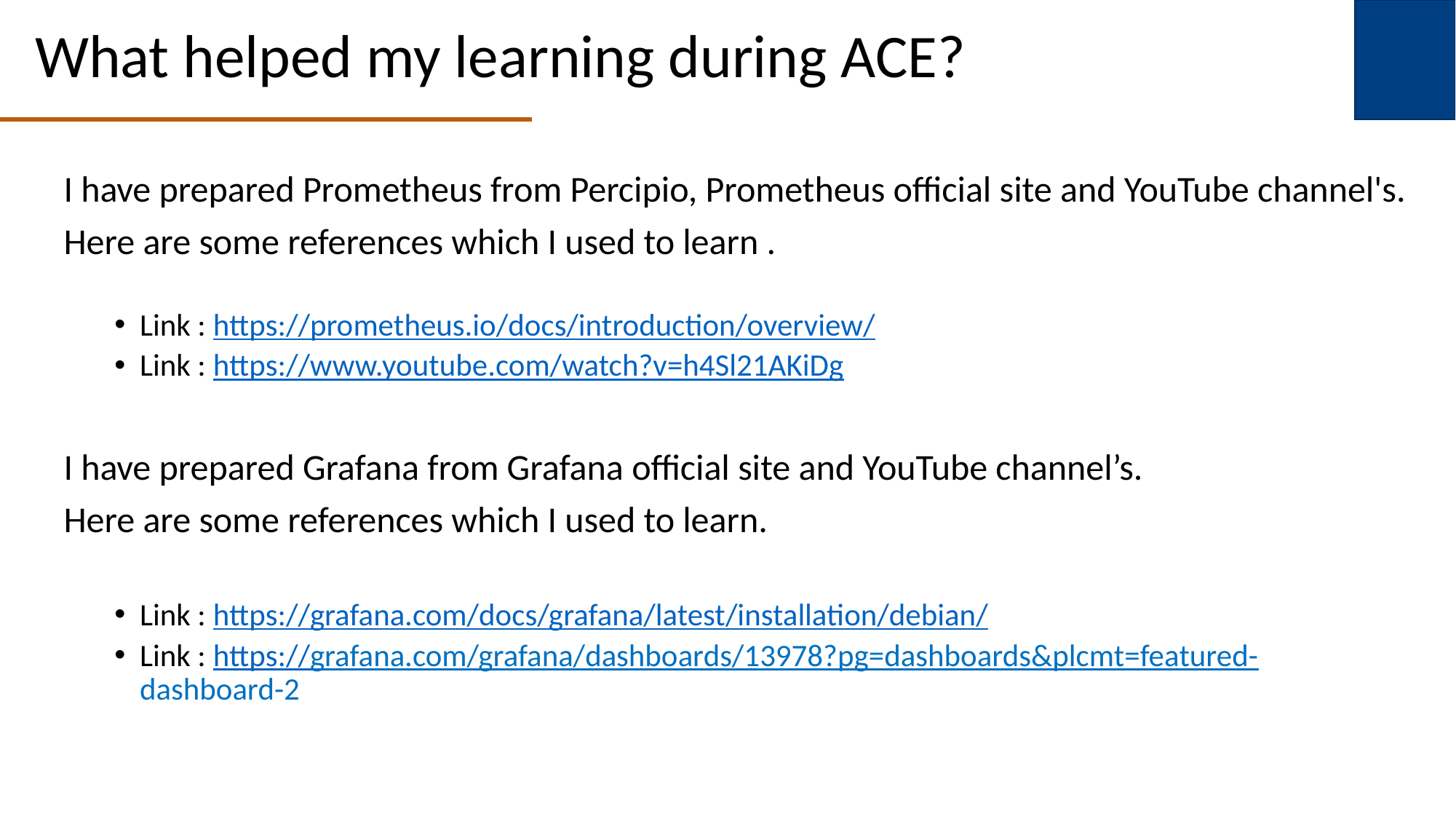

# What helped my learning during ACE?
I have prepared Prometheus from Percipio, Prometheus official site and YouTube channel's.
Here are some references which I used to learn .

Link : https://prometheus.io/docs/introduction/overview/
Link : https://www.youtube.com/watch?v=h4Sl21AKiDg

I have prepared Grafana from Grafana official site and YouTube channel’s.
Here are some references which I used to learn.

Link : https://grafana.com/docs/grafana/latest/installation/debian/
Link : https://grafana.com/grafana/dashboards/13978?pg=dashboards&plcmt=featured-       dashboard-2